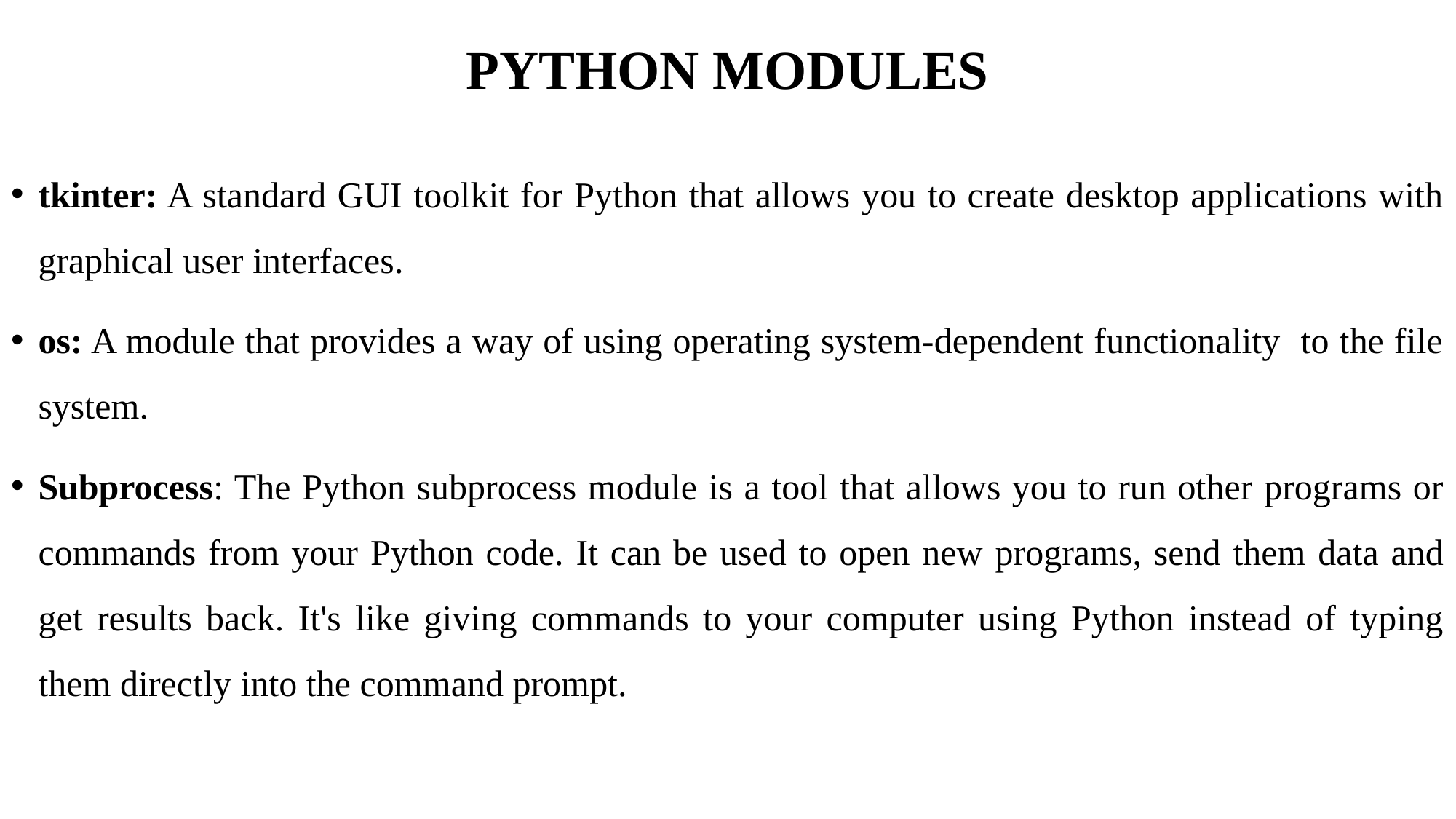

# PYTHON MODULES
tkinter: A standard GUI toolkit for Python that allows you to create desktop applications with graphical user interfaces.
os: A module that provides a way of using operating system-dependent functionality  to the file system.
Subprocess: The Python subprocess module is a tool that allows you to run other programs or commands from your Python code. It can be used to open new programs, send them data and get results back. It's like giving commands to your computer using Python instead of typing them directly into the command prompt.